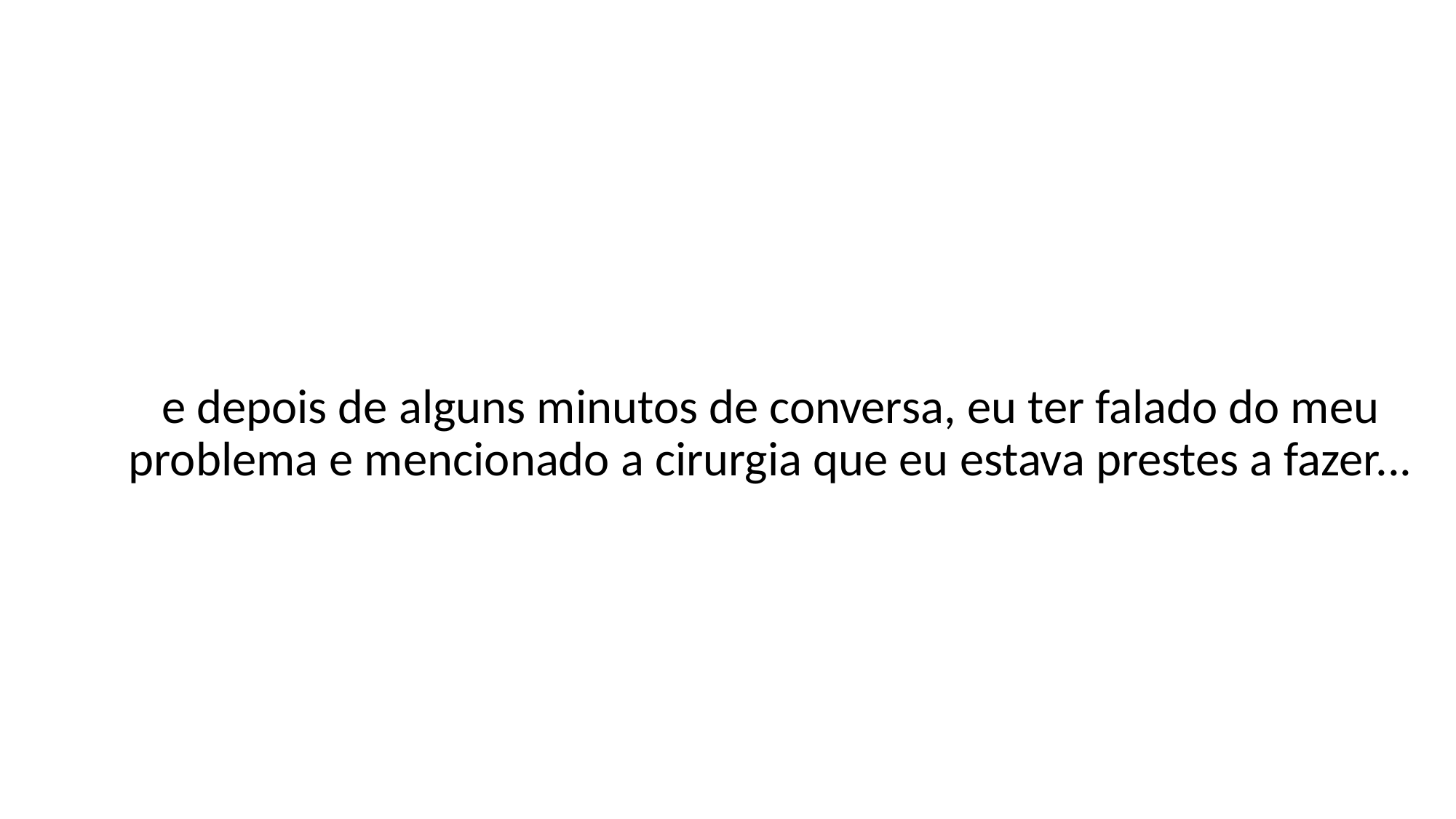

e depois de alguns minutos de conversa, eu ter falado do meu problema e mencionado a cirurgia que eu estava prestes a fazer...